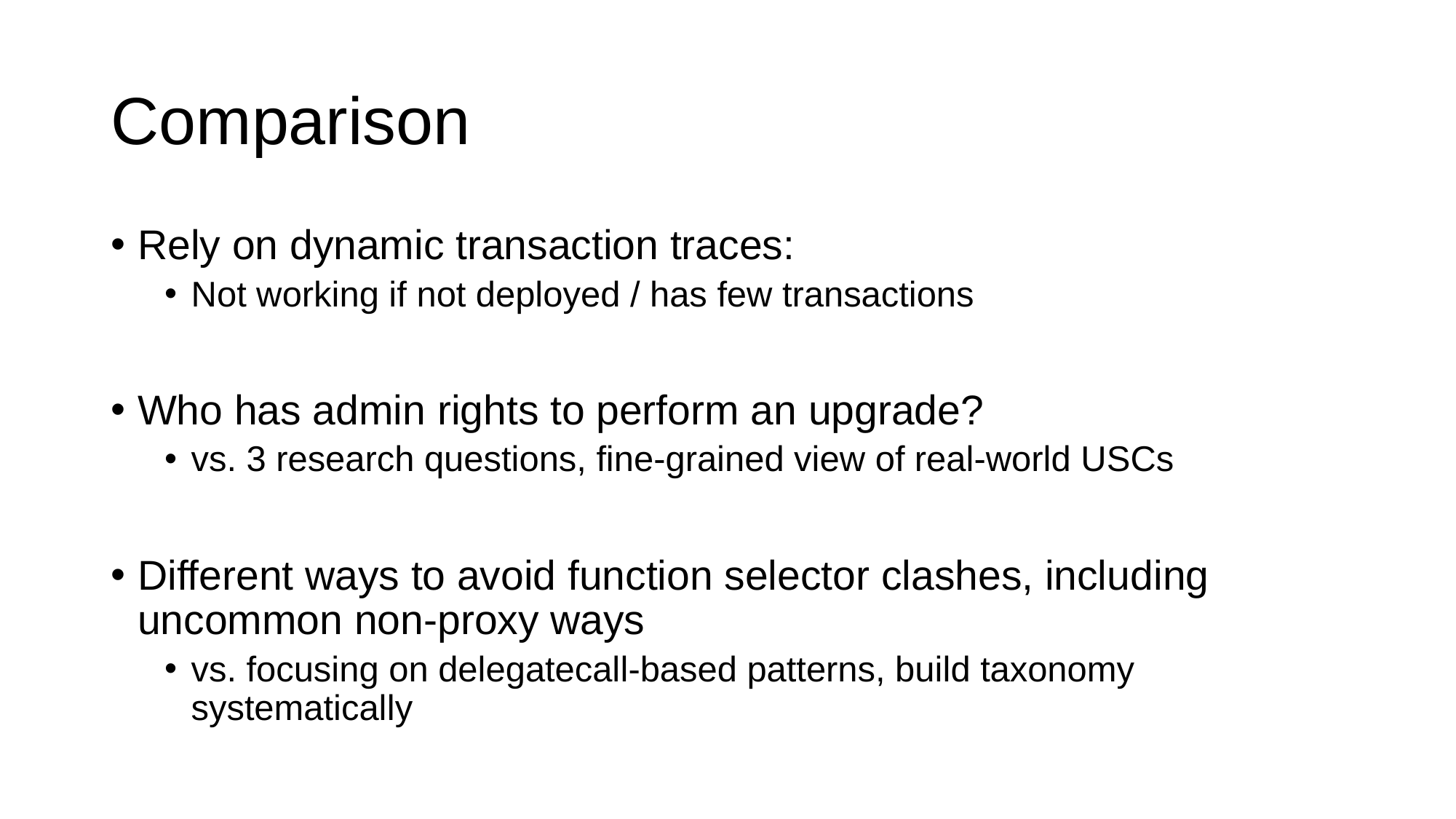

# Comparison
Rely on dynamic transaction traces:
Not working if not deployed / has few transactions

Who has admin rights to perform an upgrade?
vs. 3 research questions, fine-grained view of real-world USCs

Different ways to avoid function selector clashes, including uncommon non-proxy ways
vs. focusing on delegatecall-based patterns, build taxonomy systematically